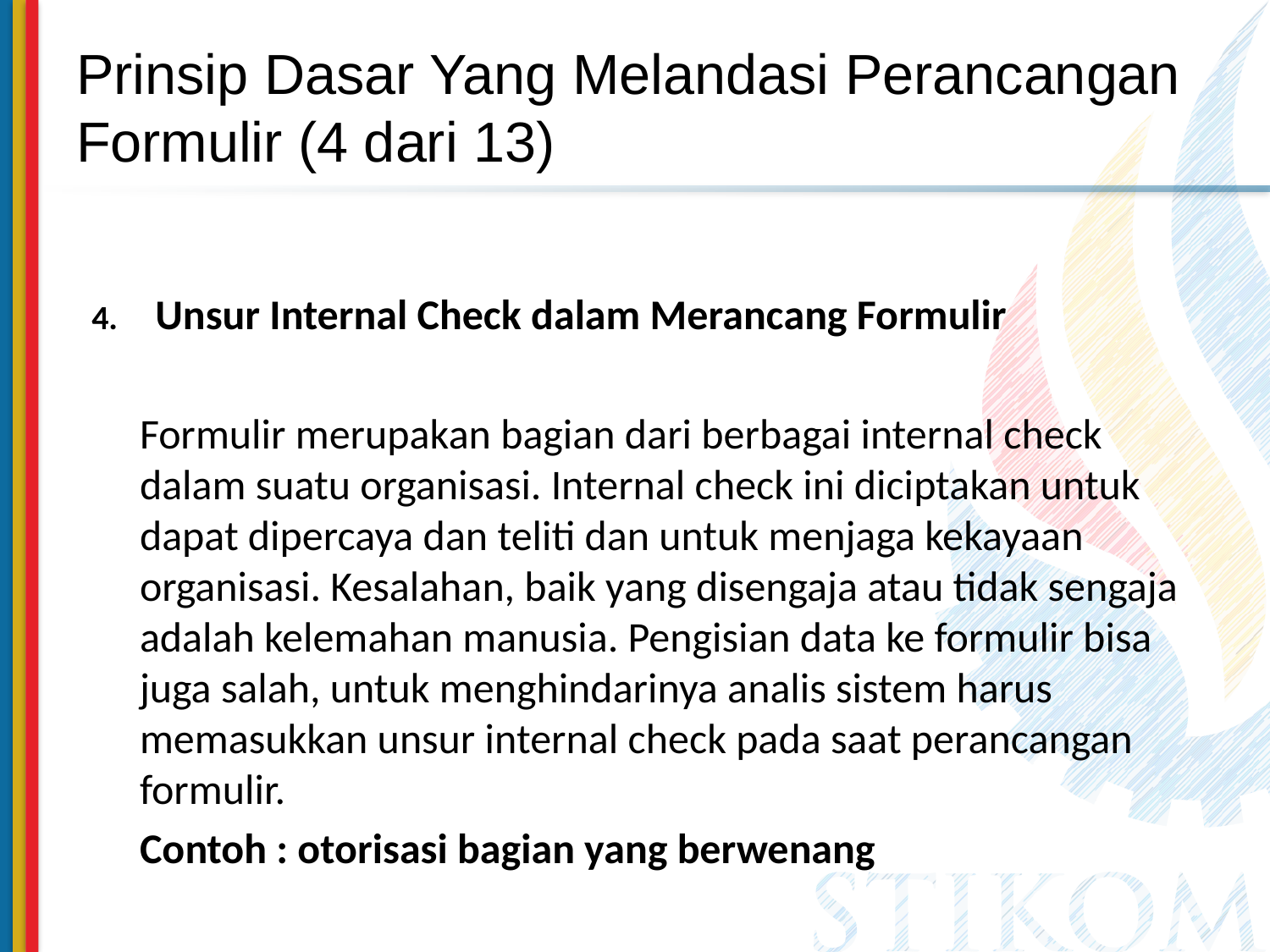

# Prinsip Dasar Yang Melandasi Perancangan Formulir (4 dari 13)

Unsur Internal Check dalam Merancang Formulir

	Formulir merupakan bagian dari berbagai internal check dalam suatu organisasi. Internal check ini diciptakan untuk dapat dipercaya dan teliti dan untuk menjaga kekayaan organisasi. Kesalahan, baik yang disengaja atau tidak sengaja adalah kelemahan manusia. Pengisian data ke formulir bisa juga salah, untuk menghindarinya analis sistem harus memasukkan unsur internal check pada saat perancangan formulir.
	Contoh : otorisasi bagian yang berwenang